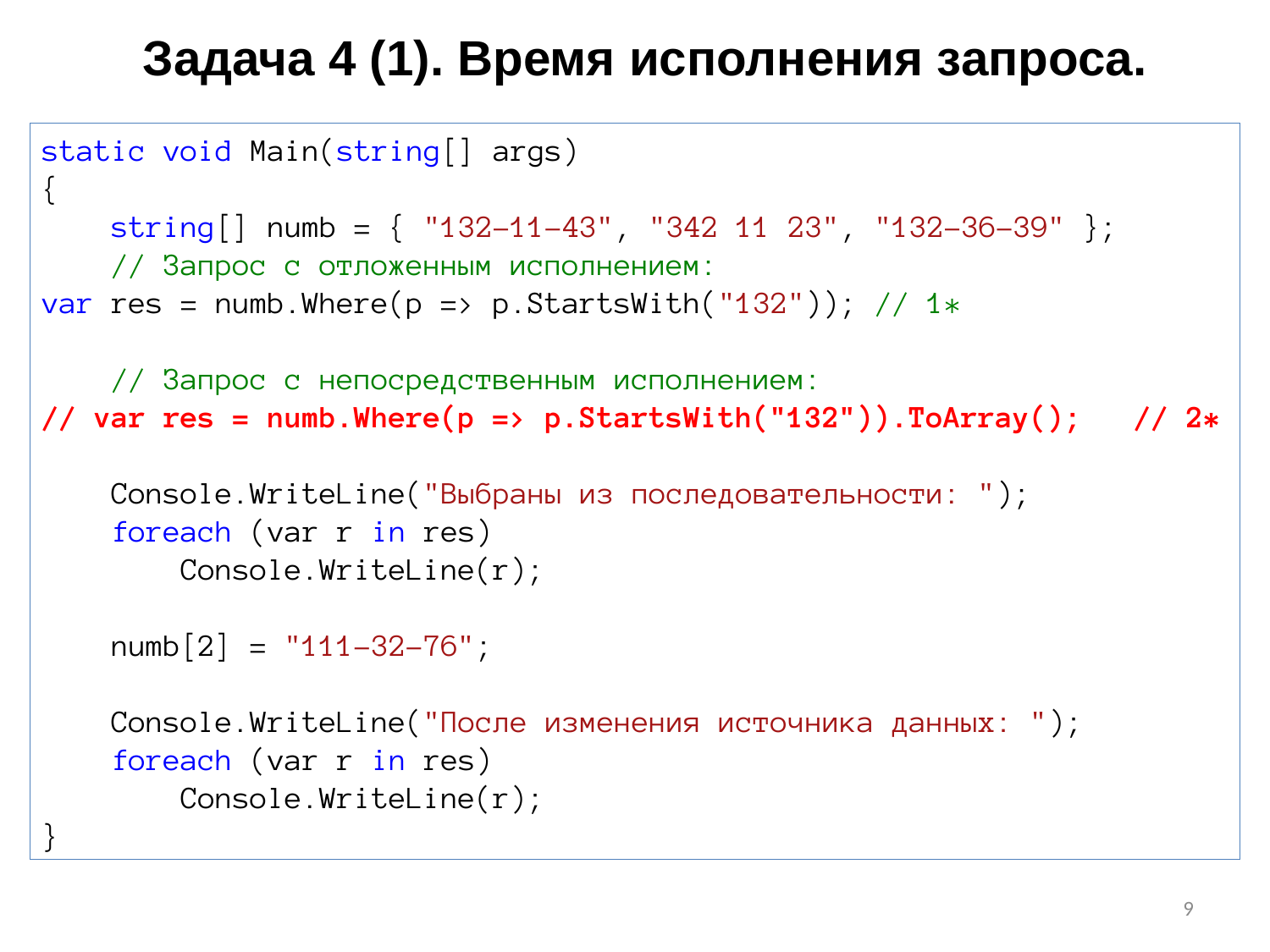

# Задача 4 (1). Время исполнения запроса.
static void Main(string[] args)
{
    string[] numb = { "132-11-43", "342 11 23", "132-36-39" };
    // Запрос с отложенным исполнением:
var res = numb.Where(p => p.StartsWith("132")); // 1*

    // Запрос с непосредственным исполнением:
// var res = numb.Where(p => p.StartsWith("132")).ToArray();   // 2*

    Console.WriteLine("Выбраны из последовательности: ");
    foreach (var r in res)
        Console.WriteLine(r);

    numb[2] = "111-32-76";

    Console.WriteLine("После изменения источника данных: ");
    foreach (var r in res)
        Console.WriteLine(r);
}
9